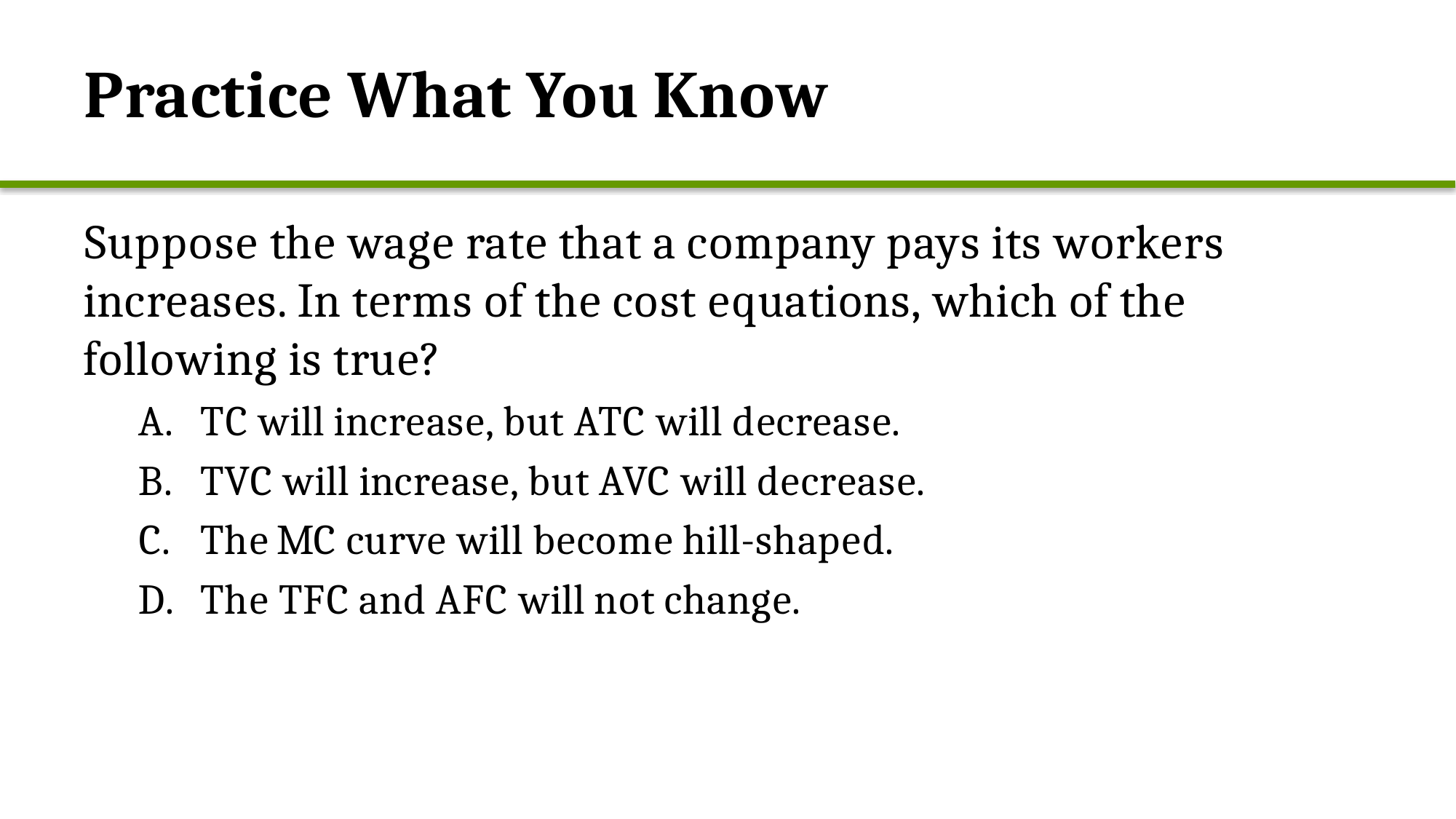

# Practice What You Know
Suppose the wage rate that a company pays its workers increases. In terms of the cost equations, which of the following is true?
TC will increase, but ATC will decrease.
TVC will increase, but AVC will decrease.
The MC curve will become hill-shaped.
The TFC and AFC will not change.